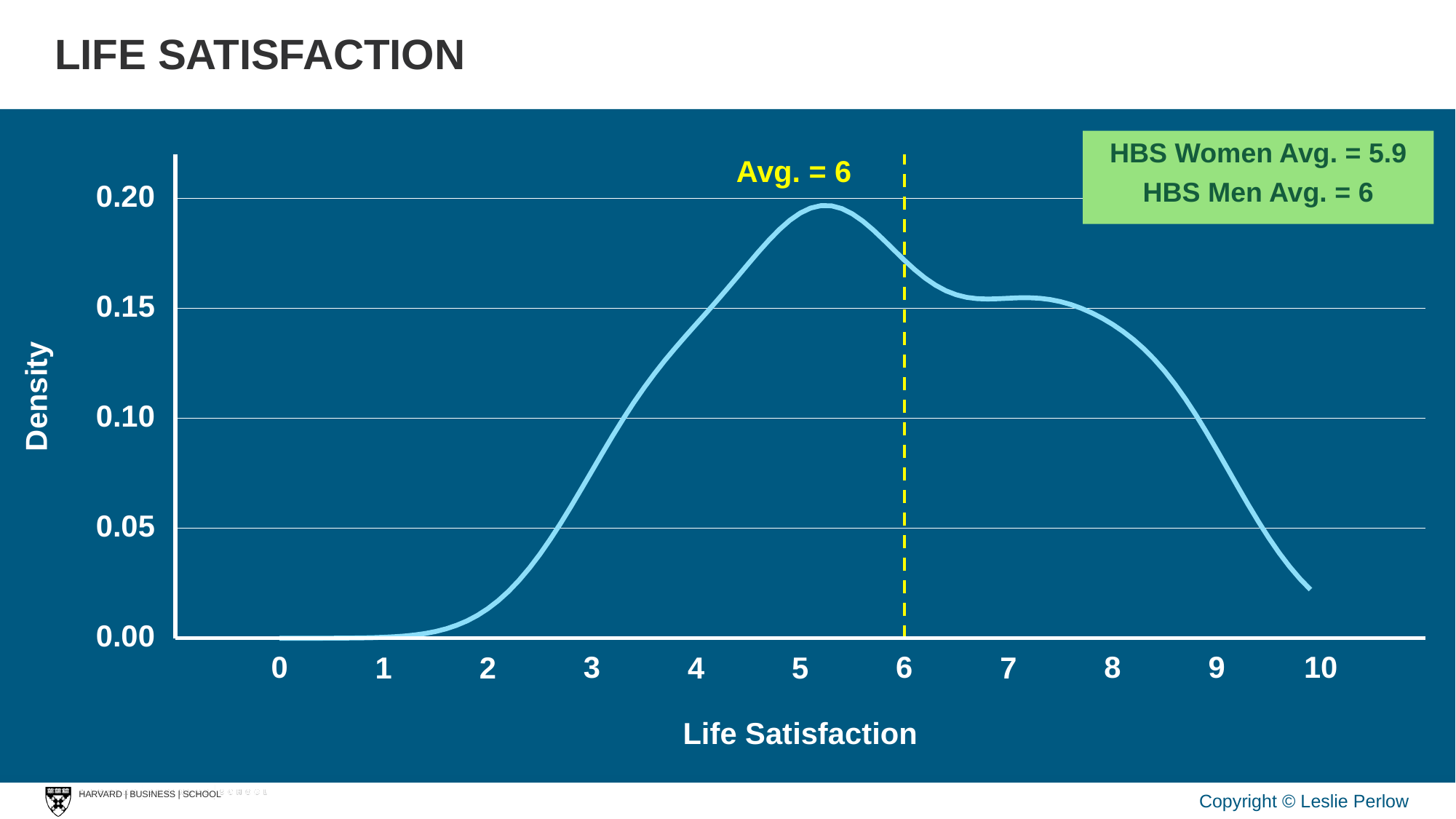

# LIFE SATISFACTION

Avg. = 6
0.20

0.15

Density
0.10

0.05

0.00

8
9
0
3
6
10
1
2
4
5
7
Life Satisfaction

HBS Women Avg. = 5.9
HBS Men Avg. = 6